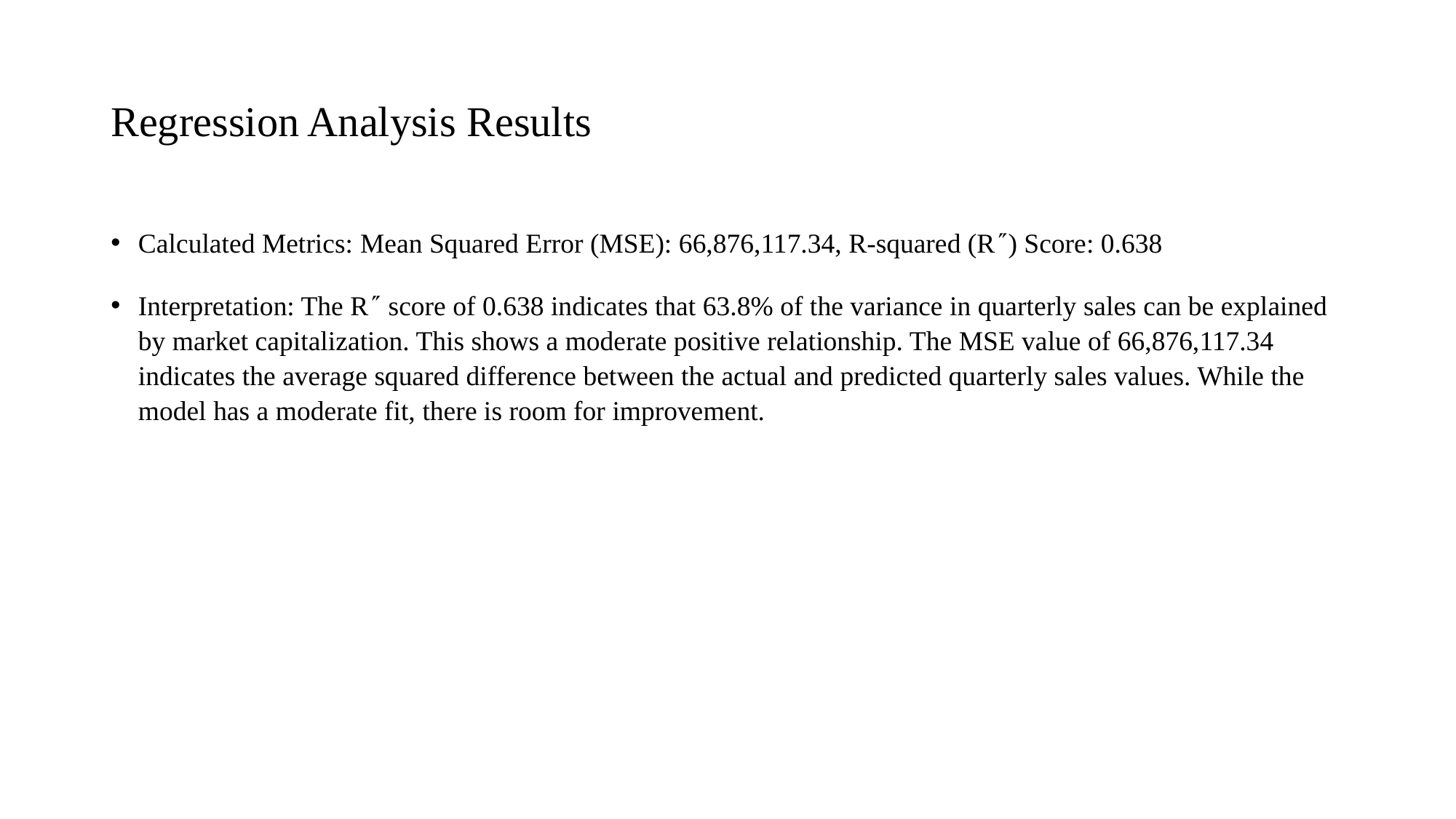

# Regression Analysis Results
Calculated Metrics: Mean Squared Error (MSE): 66,876,117.34, R-squared (R″) Score: 0.638
Interpretation: The R″ score of 0.638 indicates that 63.8% of the variance in quarterly sales can be explained by market capitalization. This shows a moderate positive relationship. The MSE value of 66,876,117.34 indicates the average squared difference between the actual and predicted quarterly sales values. While the model has a moderate fit, there is room for improvement.